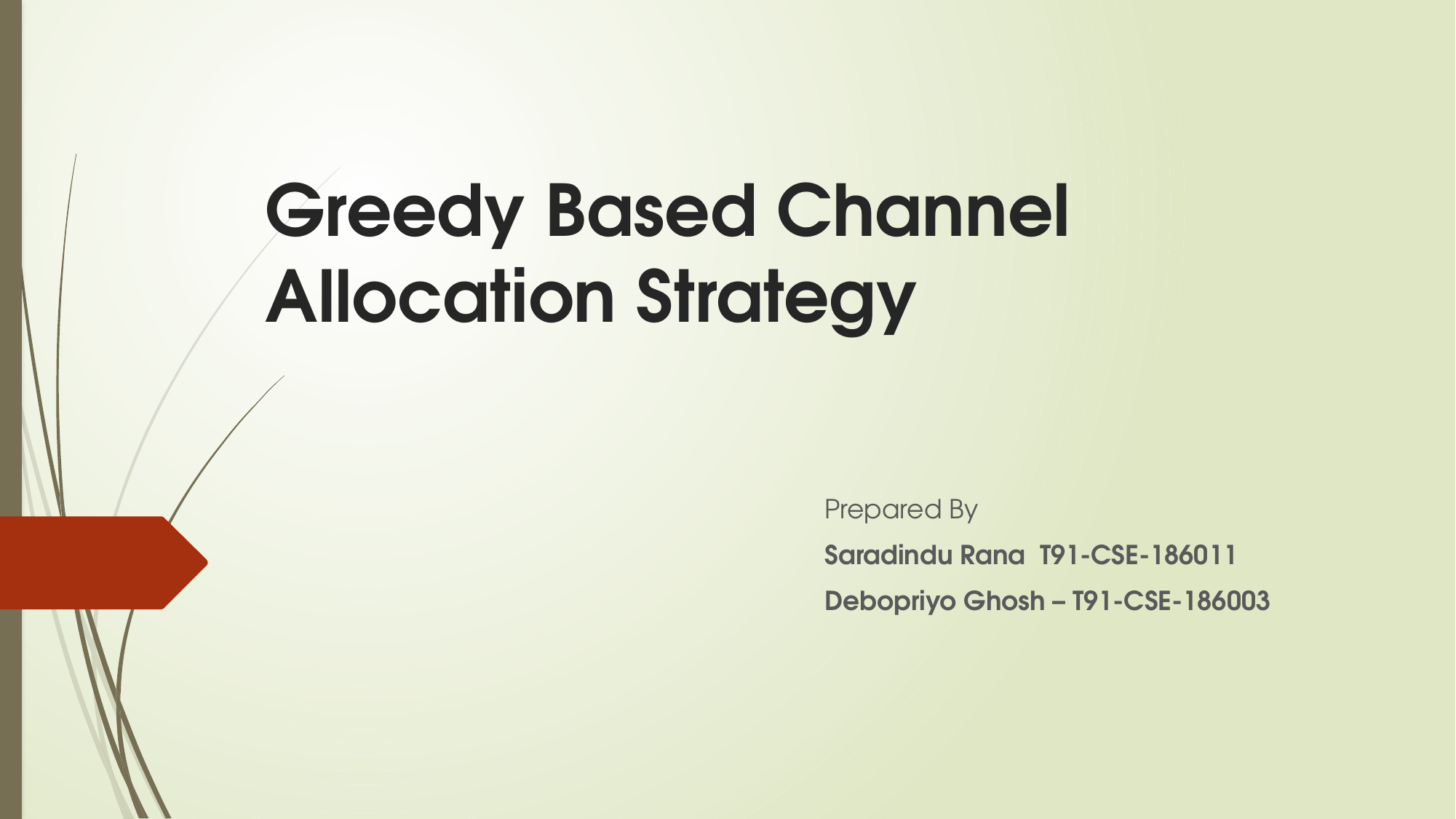

# Greedy Based Channel Allocation Strategy
Prepared By
Saradindu Rana  T91-CSE-186011
Debopriyo Ghosh – T91-CSE-186003